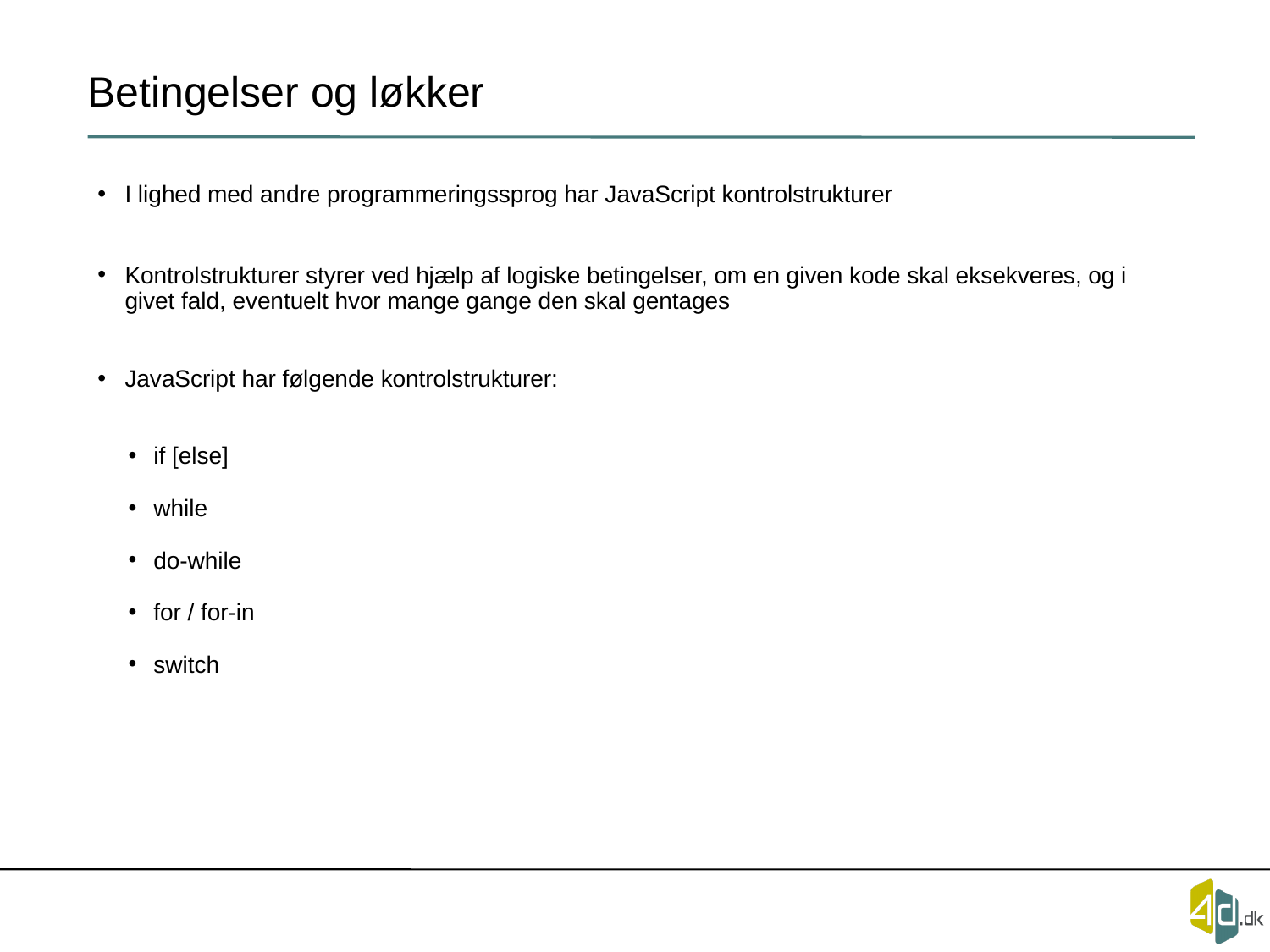

# Betingelser og løkker
I lighed med andre programmeringssprog har JavaScript kontrolstrukturer
Kontrolstrukturer styrer ved hjælp af logiske betingelser, om en given kode skal eksekveres, og i givet fald, eventuelt hvor mange gange den skal gentages
JavaScript har følgende kontrolstrukturer:
if [else]
while
do-while
for / for-in
switch